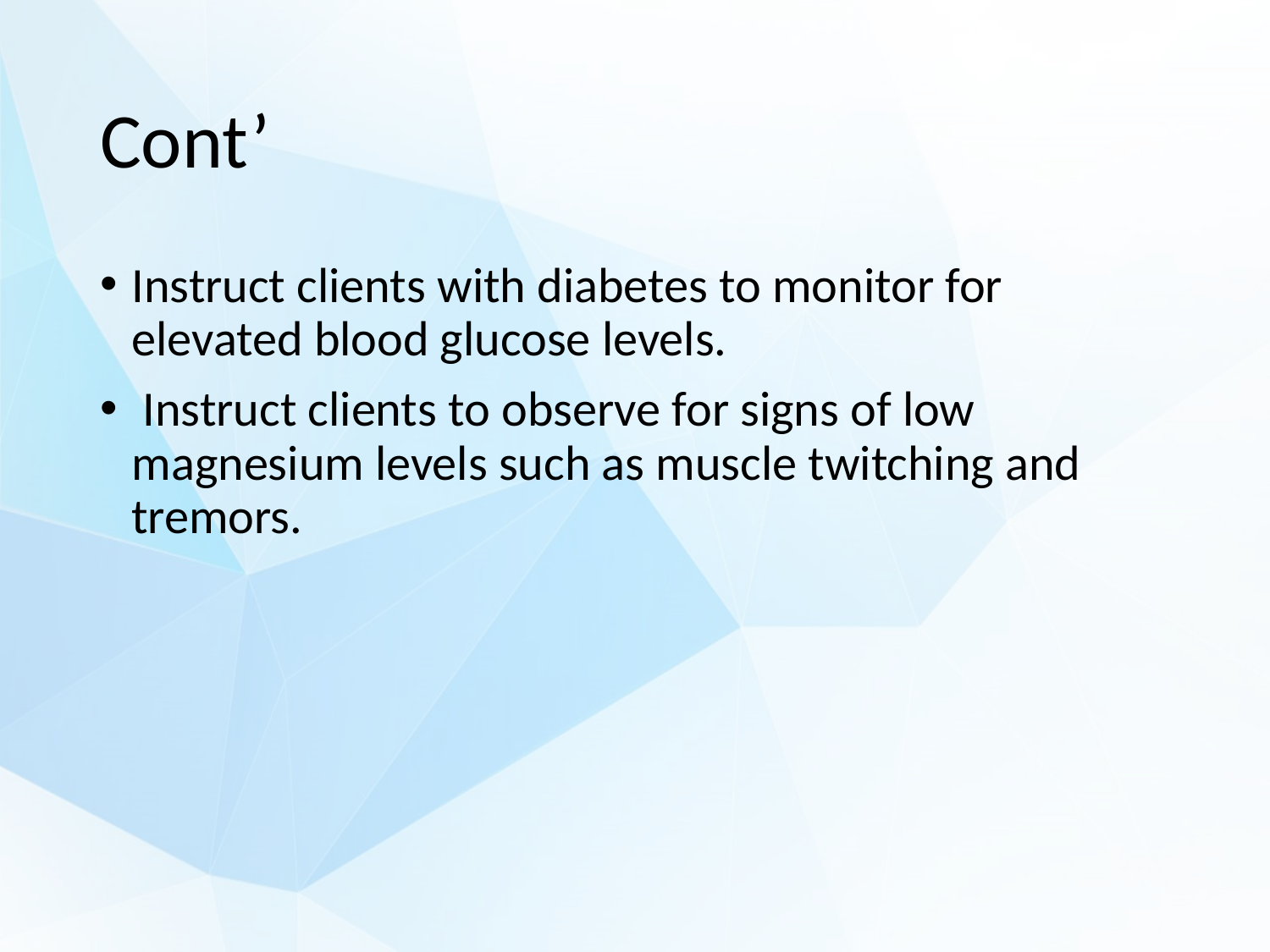

# Cont’
Instruct clients with diabetes to monitor for elevated blood glucose levels.
 Instruct clients to observe for signs of low magnesium levels such as muscle twitching and tremors.